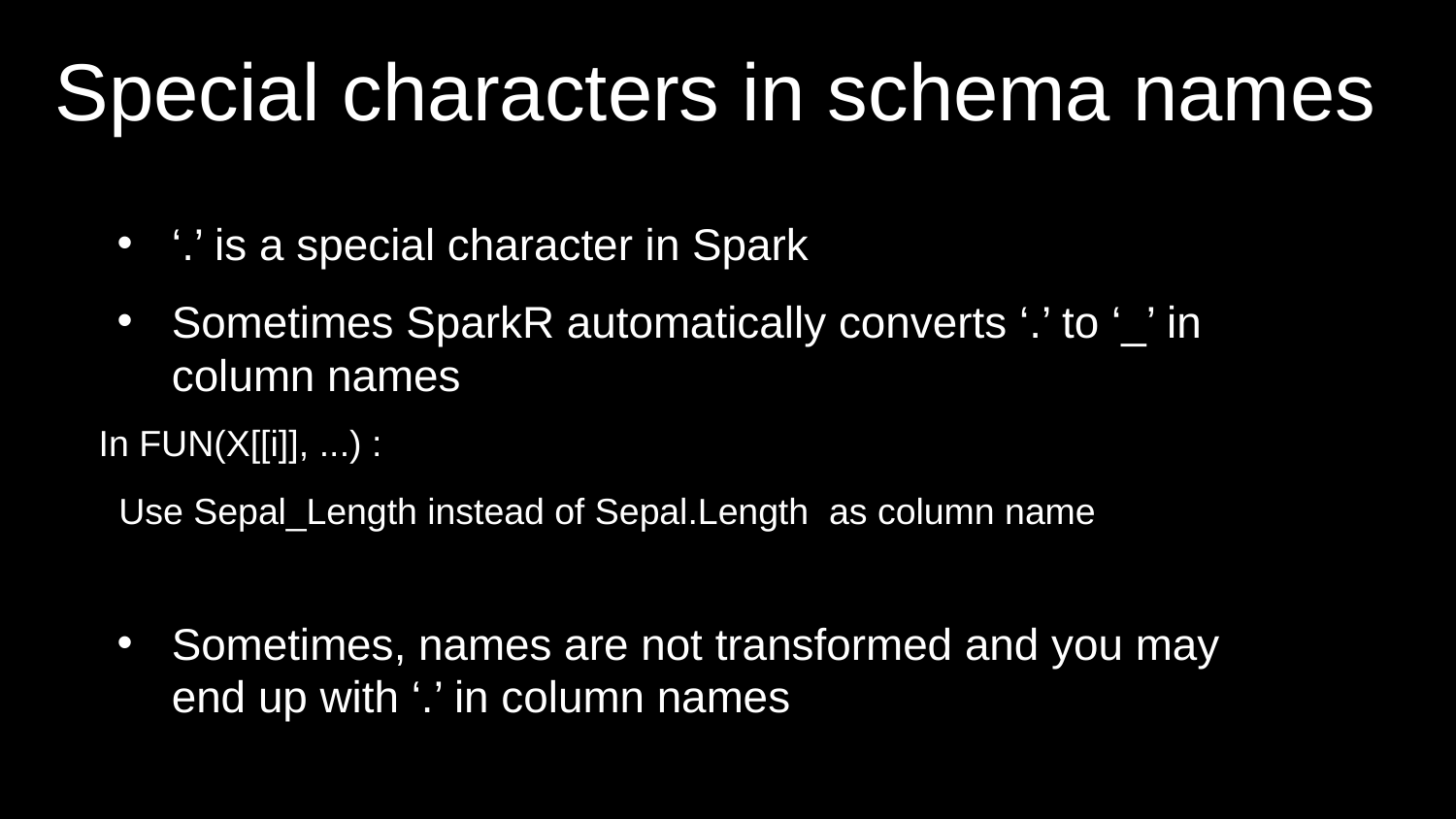

# Special characters in schema names
‘.’ is a special character in Spark
Sometimes SparkR automatically converts ‘.’ to ‘_’ in column names
In FUN(X[[i]], ...) :
  Use Sepal_Length instead of Sepal.Length  as column name
Sometimes, names are not transformed and you may end up with ‘.’ in column names